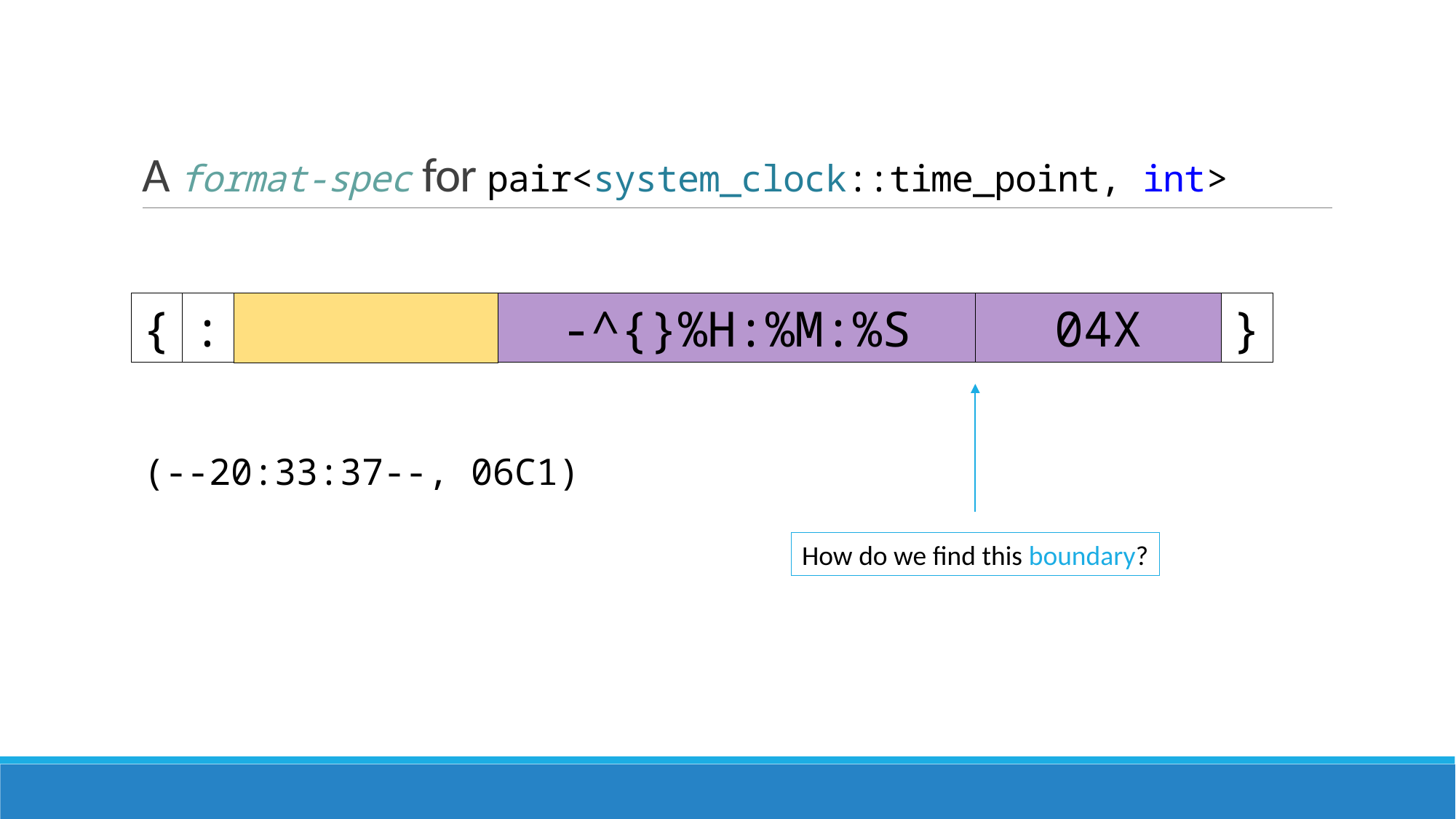

# A format-spec for pair<system_clock::time_point, int>

-^{}%H:%M:%S
}
{
:
04X
(--20:33:37--, 06C1)
How do we find this boundary?